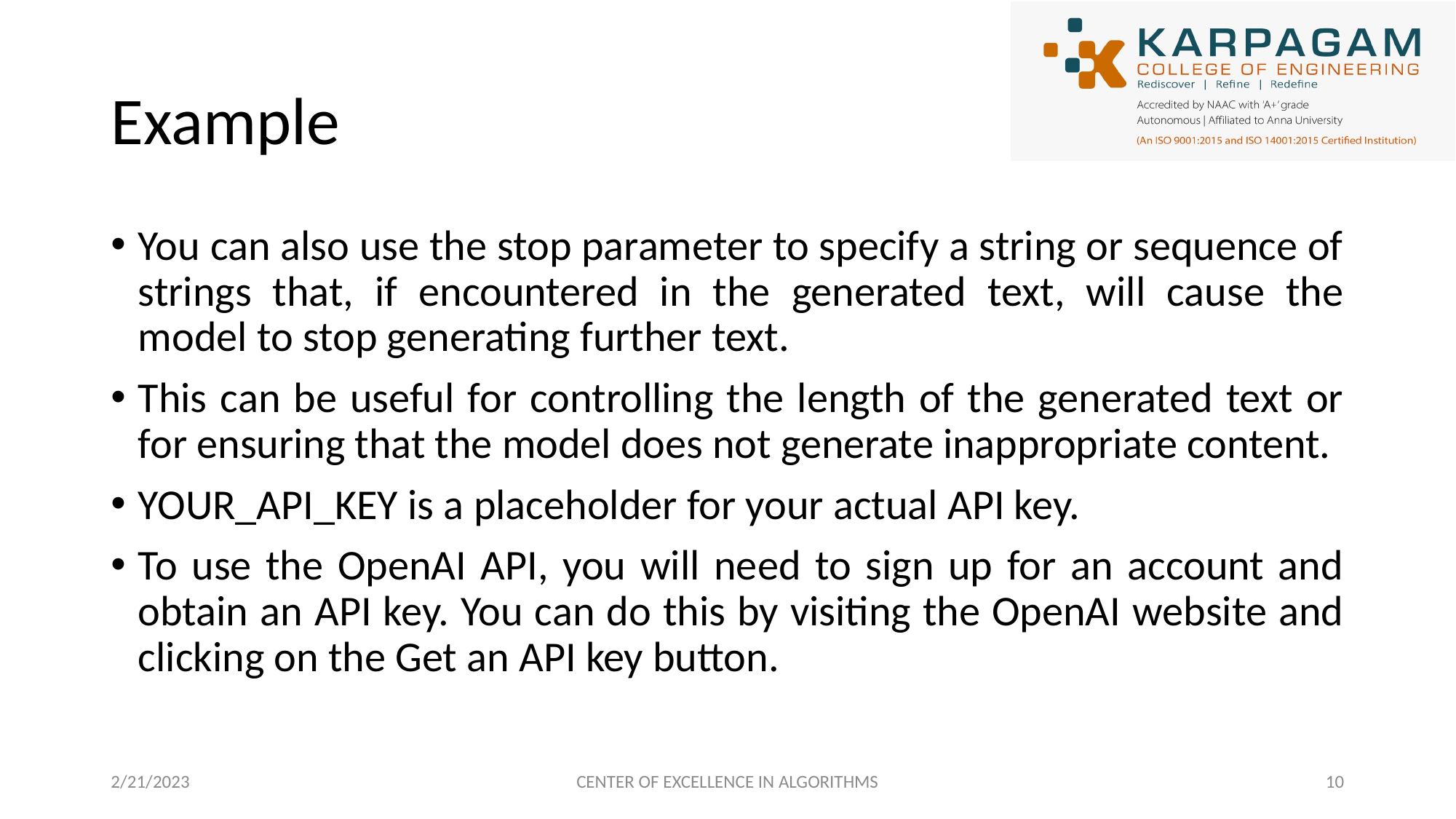

# Example
You can also use the stop parameter to specify a string or sequence of strings that, if encountered in the generated text, will cause the model to stop generating further text.
This can be useful for controlling the length of the generated text or for ensuring that the model does not generate inappropriate content.
YOUR_API_KEY is a placeholder for your actual API key.
To use the OpenAI API, you will need to sign up for an account and obtain an API key. You can do this by visiting the OpenAI website and clicking on the Get an API key button.
2/21/2023
CENTER OF EXCELLENCE IN ALGORITHMS
10